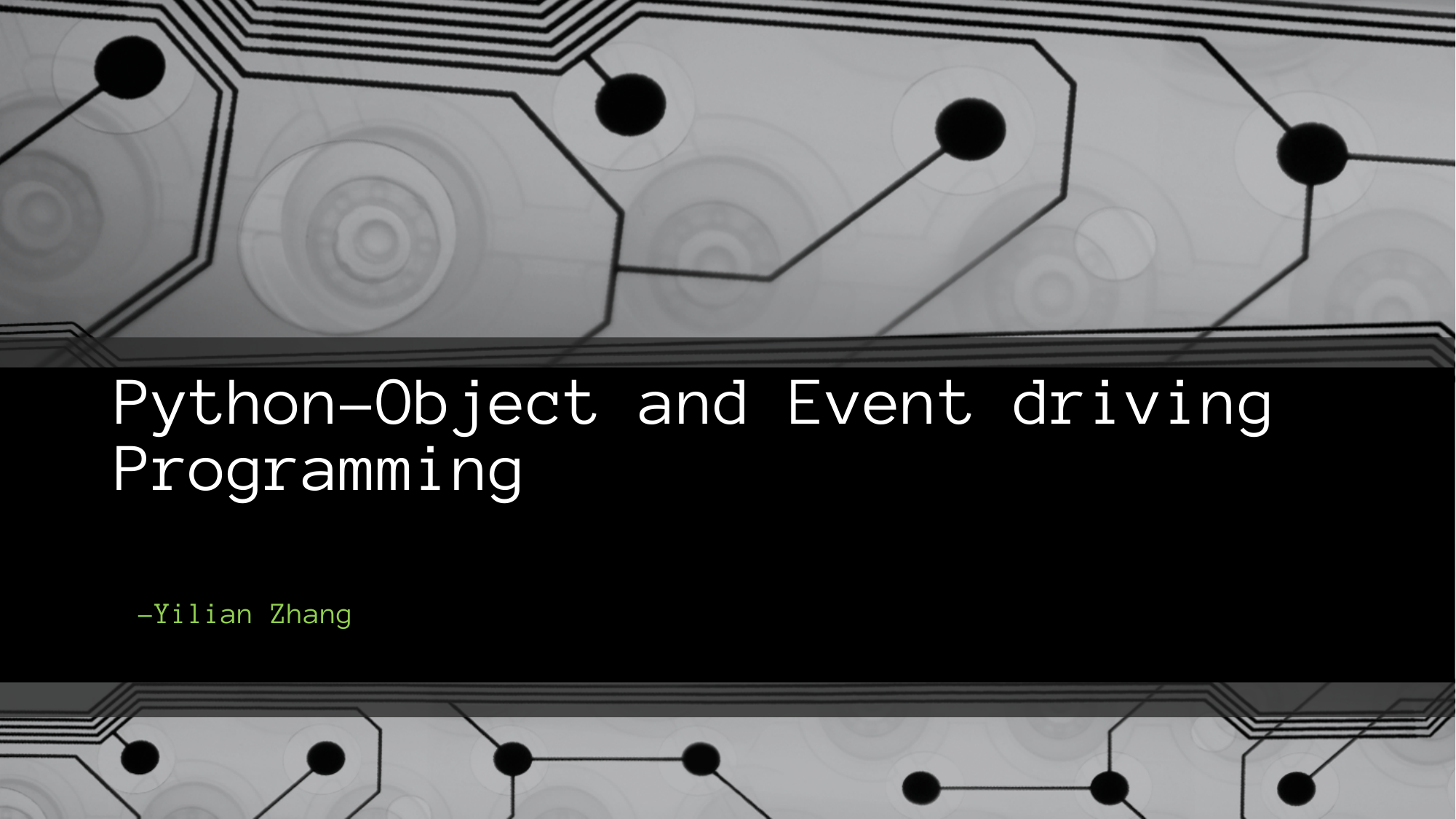

# Python-Object and Event driving Programming
-Yilian Zhang